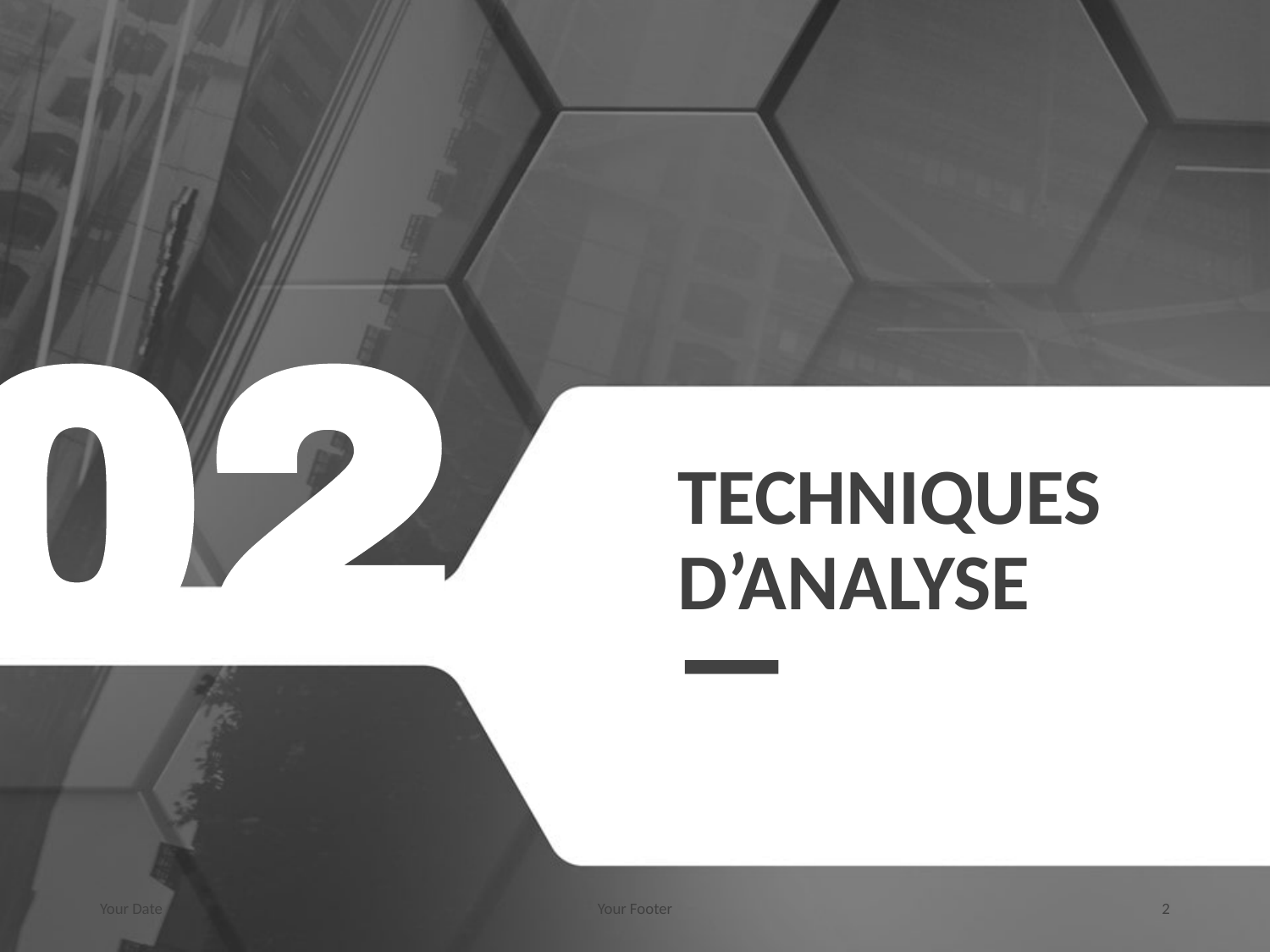

02
# Techniques d’analyse
Your Date
Your Footer
2